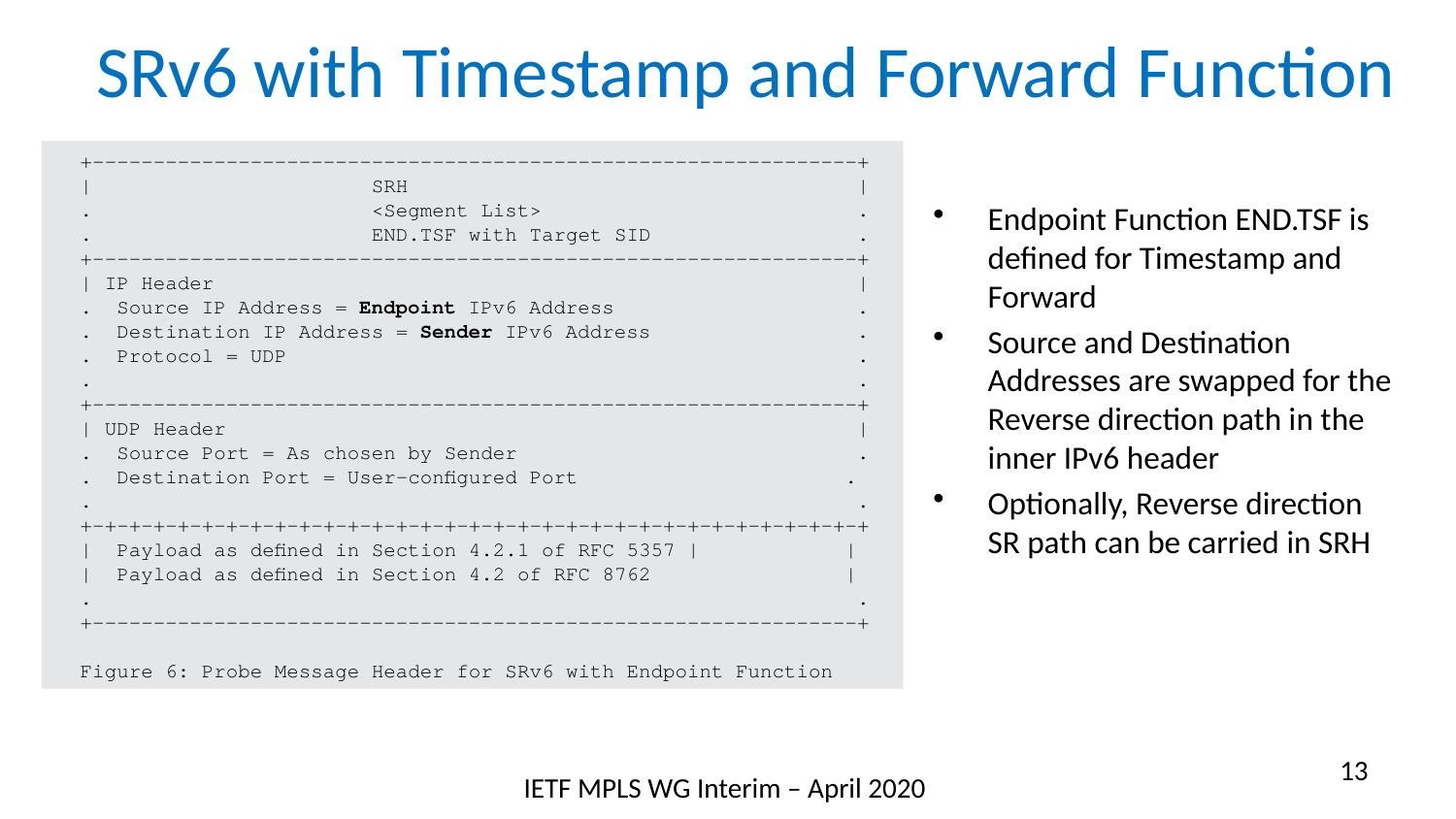

# SRv6 with Timestamp and Forward Function
  +---------------------------------------------------------------+
  |                       SRH                                     |
  .                       <Segment List>                          .
  .                       END.TSF with Target SID                 .
  +---------------------------------------------------------------+
  | IP Header                                                     |
  .  Source IP Address = Endpoint IPv6 Address                    .
  .  Destination IP Address = Sender IPv6 Address                 .
  .  Protocol = UDP                                               .
  .                                                               .
  +---------------------------------------------------------------+
  | UDP Header                                                    |
  .  Source Port = As chosen by Sender                            .
  .  Destination Port = User-configured Port                      .
  .                                                               .
  +-+-+-+-+-+-+-+-+-+-+-+-+-+-+-+-+-+-+-+-+-+-+-+-+-+-+-+-+-+-+-+-+
  |  Payload as defined in Section 4.2.1 of RFC 5357 |            |
  |  Payload as defined in Section 4.2 of RFC 8762                |
  .                                                               .
  +---------------------------------------------------------------+

  Figure 6: Probe Message Header for SRv6 with Endpoint Function
Endpoint Function END.TSF is defined for Timestamp and Forward
Source and Destination Addresses are swapped for the Reverse direction path in the inner IPv6 header
Optionally, Reverse direction SR path can be carried in SRH

13
IETF MPLS WG Interim – April 2020